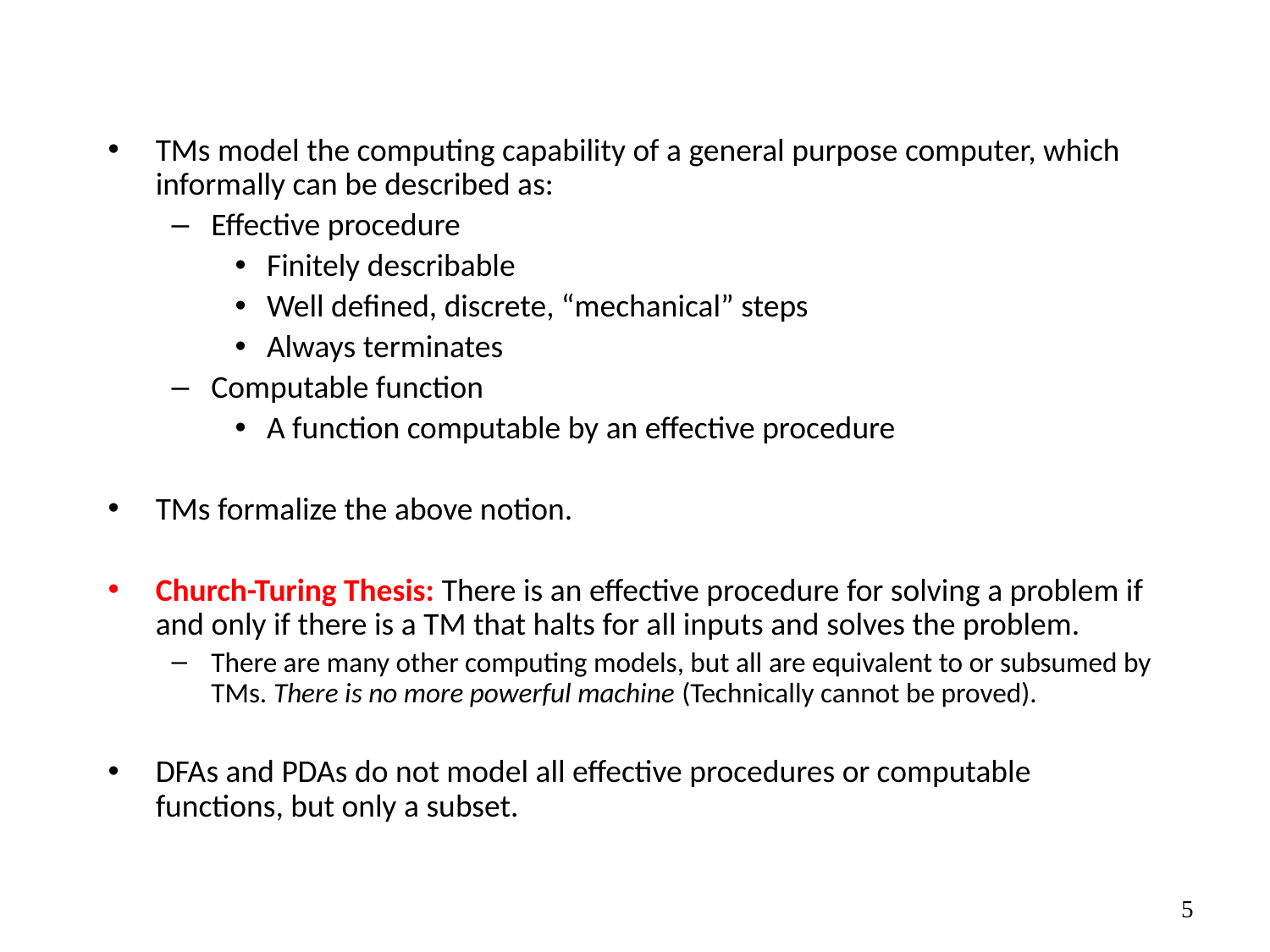

TMs model the computing capability of a general purpose computer, which informally can be described as:
Effective procedure
Finitely describable
Well defined, discrete, “mechanical” steps
Always terminates
Computable function
A function computable by an effective procedure

TMs formalize the above notion.

Church-Turing Thesis: There is an effective procedure for solving a problem if and only if there is a TM that halts for all inputs and solves the problem.
There are many other computing models, but all are equivalent to or subsumed by TMs. There is no more powerful machine (Technically cannot be proved).

DFAs and PDAs do not model all effective procedures or computable functions, but only a subset.
5